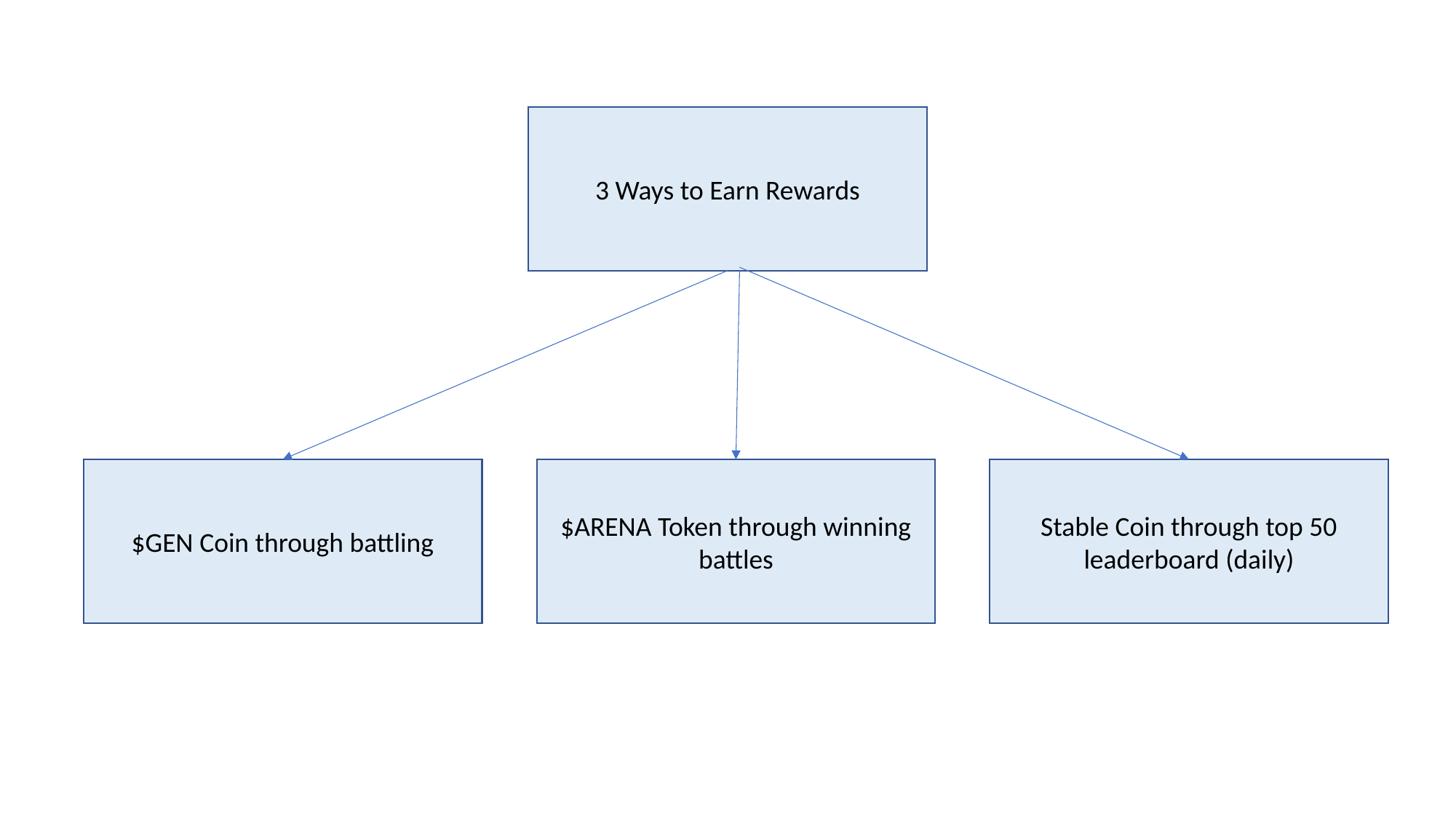

3 Ways to Earn Rewards
$GEN Coin through battling
$ARENA Token through winning battles
Stable Coin through top 50 leaderboard (daily)